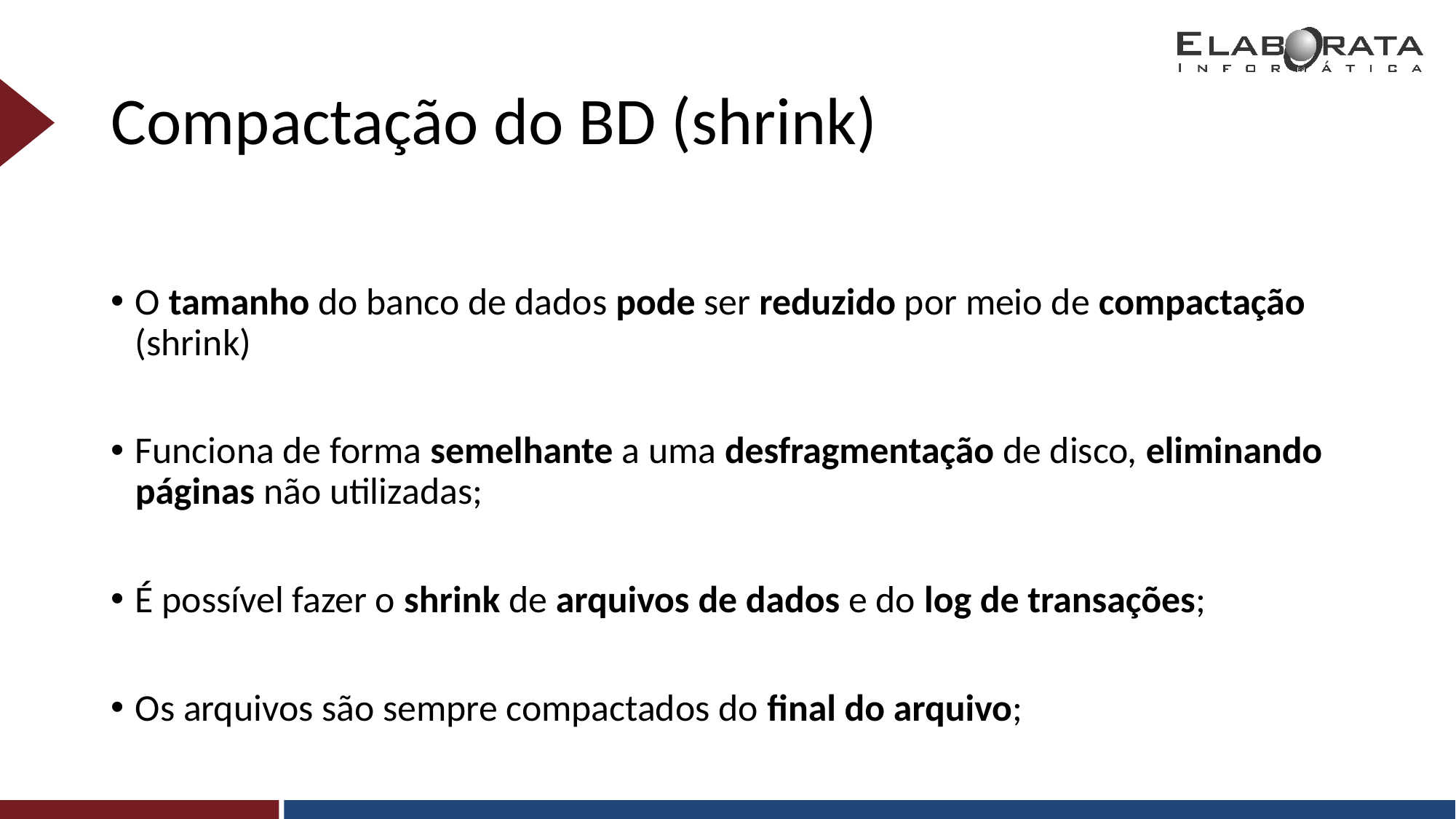

# Compactação do BD (shrink)

O tamanho do banco de dados pode ser reduzido por meio de compactação (shrink)

Funciona de forma semelhante a uma desfragmentação de disco, eliminando páginas não utilizadas;

É possível fazer o shrink de arquivos de dados e do log de transações;

Os arquivos são sempre compactados do final do arquivo;